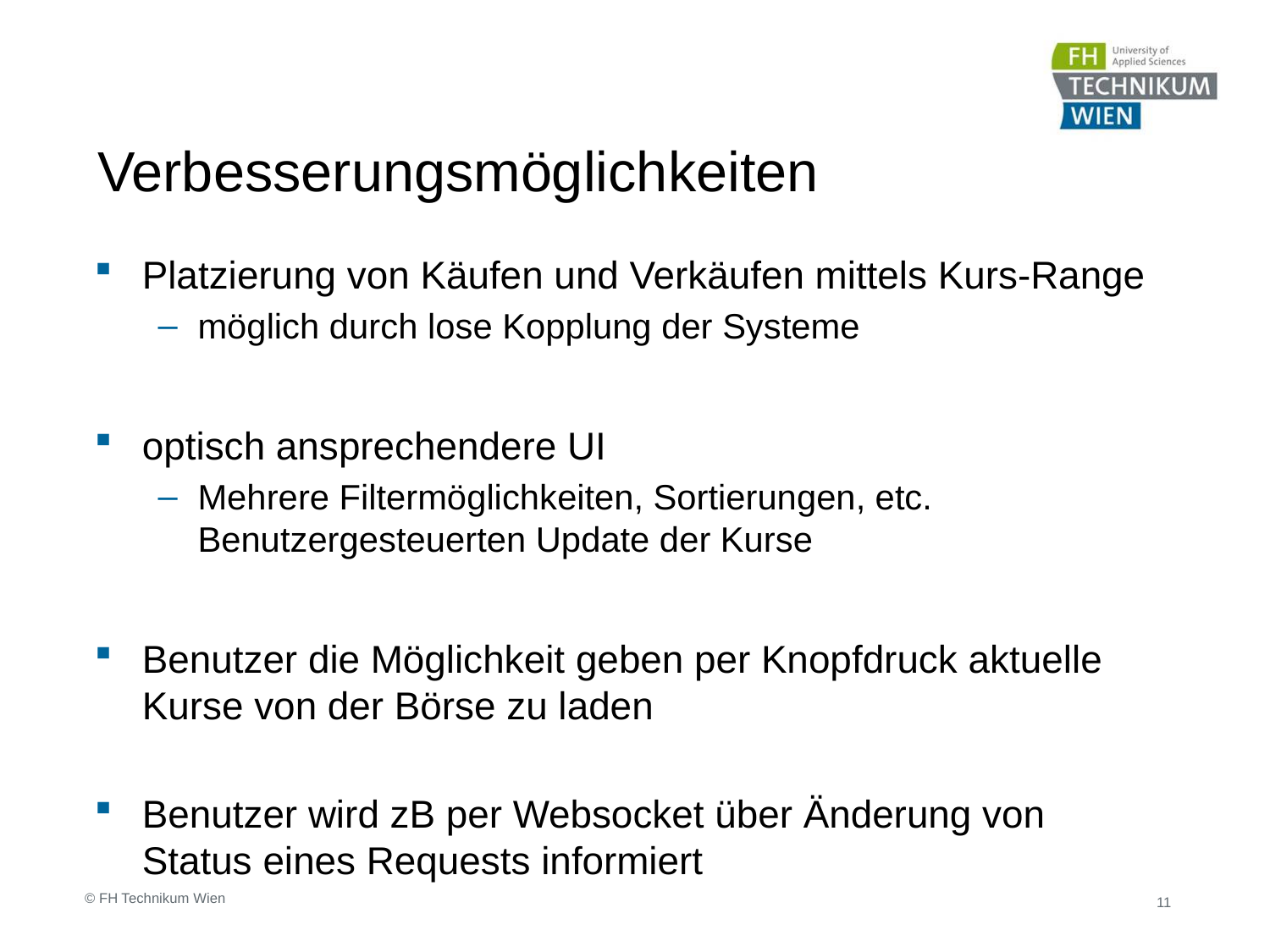

# Verbesserungsmöglichkeiten
Platzierung von Käufen und Verkäufen mittels Kurs-Range
möglich durch lose Kopplung der Systeme

optisch ansprechendere UI
Mehrere Filtermöglichkeiten, Sortierungen, etc. Benutzergesteuerten Update der Kurse

Benutzer die Möglichkeit geben per Knopfdruck aktuelle Kurse von der Börse zu laden

Benutzer wird zB per Websocket über Änderung von Status eines Requests informiert

© FH Technikum Wien

11